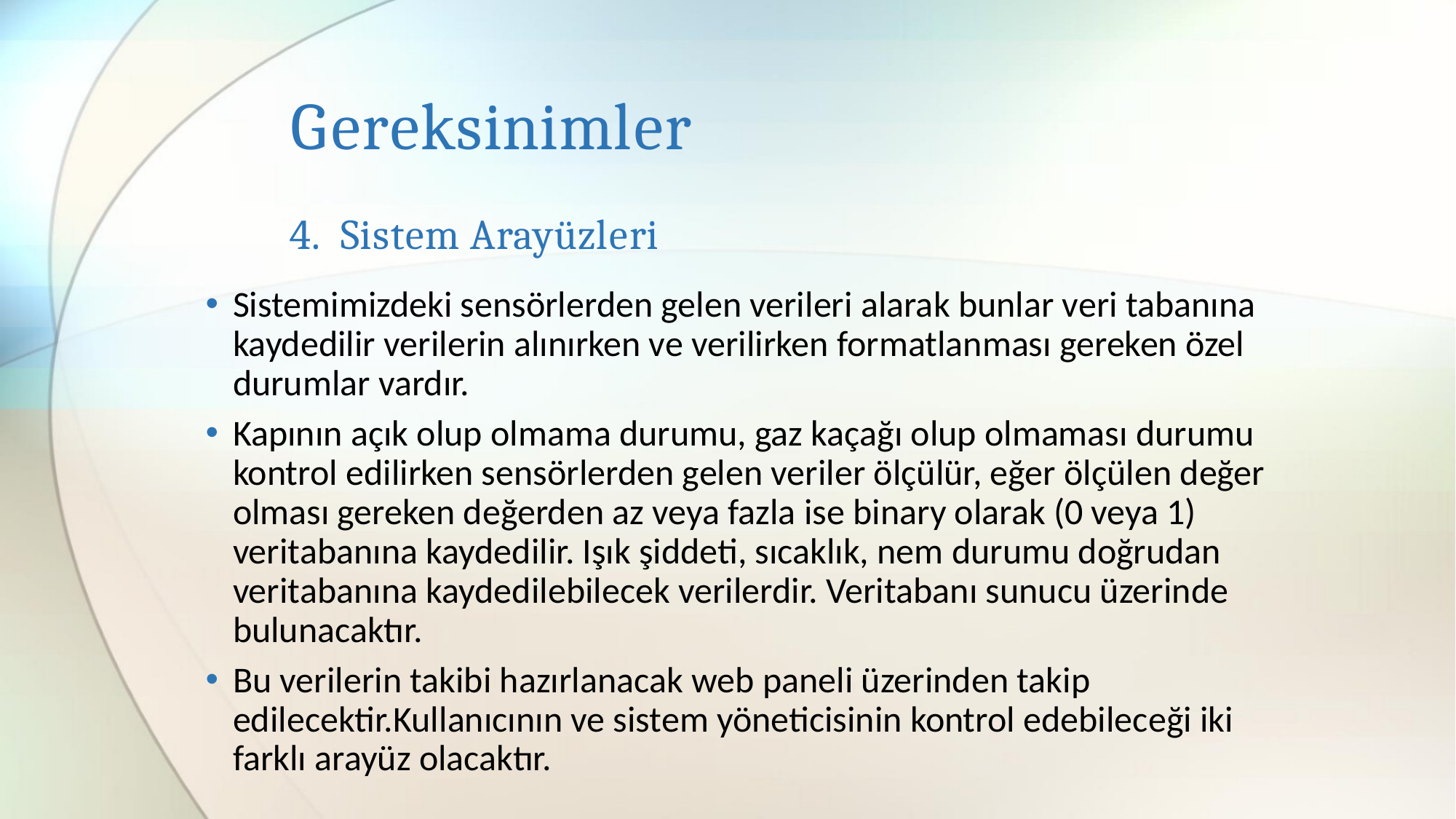

# Gereksinimler
4.  Sistem Arayüzleri
Sistemimizdeki sensörlerden gelen verileri alarak bunlar veri tabanına kaydedilir verilerin alınırken ve verilirken formatlanması gereken özel durumlar vardır.
Kapının açık olup olmama durumu, gaz kaçağı olup olmaması durumu kontrol edilirken sensörlerden gelen veriler ölçülür, eğer ölçülen değer olması gereken değerden az veya fazla ise binary olarak (0 veya 1) veritabanına kaydedilir. Işık şiddeti, sıcaklık, nem durumu doğrudan veritabanına kaydedilebilecek verilerdir. Veritabanı sunucu üzerinde bulunacaktır.
Bu verilerin takibi hazırlanacak web paneli üzerinden takip edilecektir.Kullanıcının ve sistem yöneticisinin kontrol edebileceği iki farklı arayüz olacaktır.